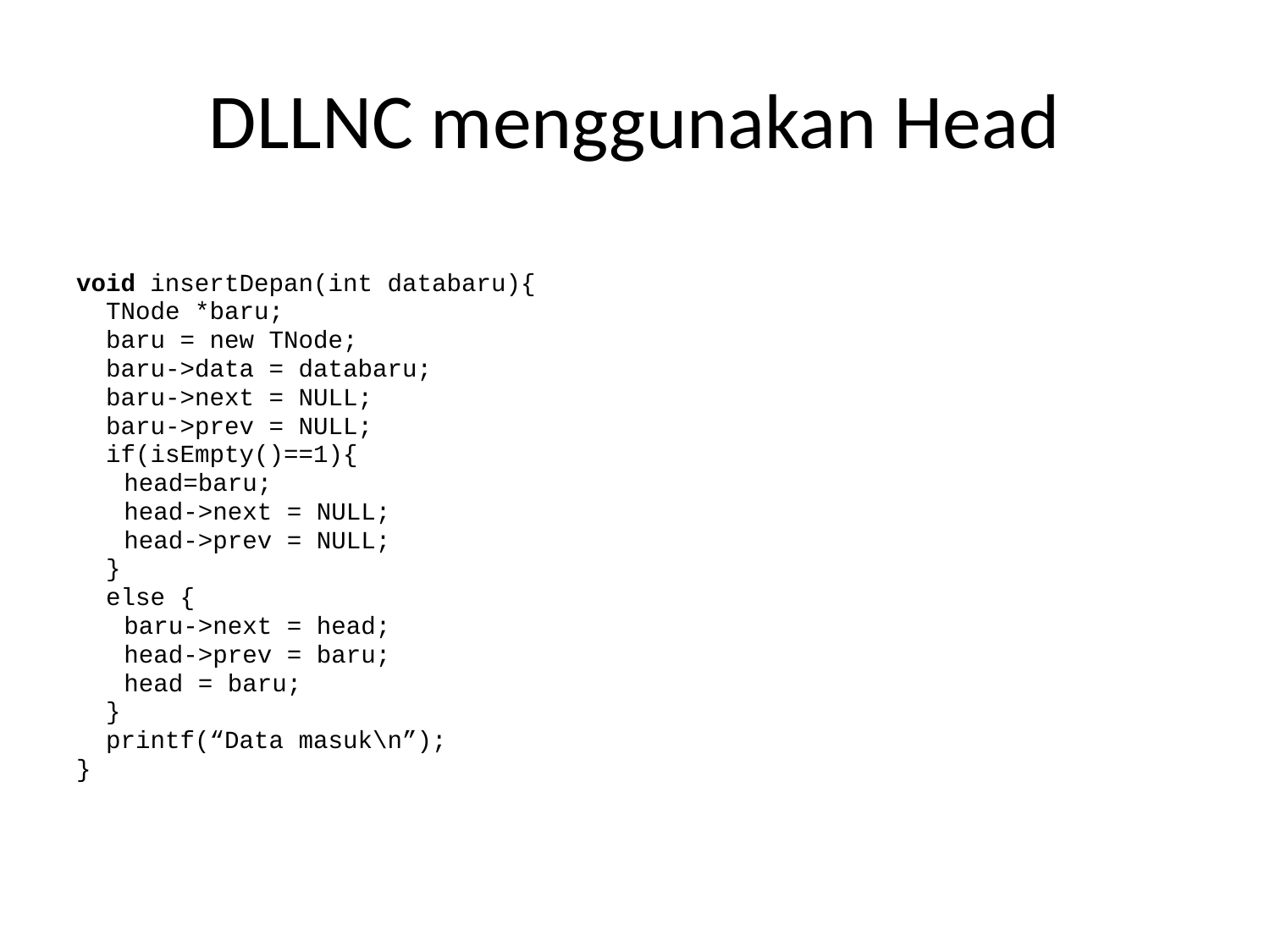

# DLLNC menggunakan Head
void insertDepan(int databaru){
  TNode *baru;
  baru = new TNode;
  baru->data = databaru;
  baru->next = NULL;
  baru->prev = NULL;
  if(isEmpty()==1){
 	head=baru;
 	head->next = NULL;
 	head->prev = NULL;
  }
  else {
	baru->next = head;
	head->prev = baru;
	head = baru;
  }
  printf(“Data masuk\n”);
}